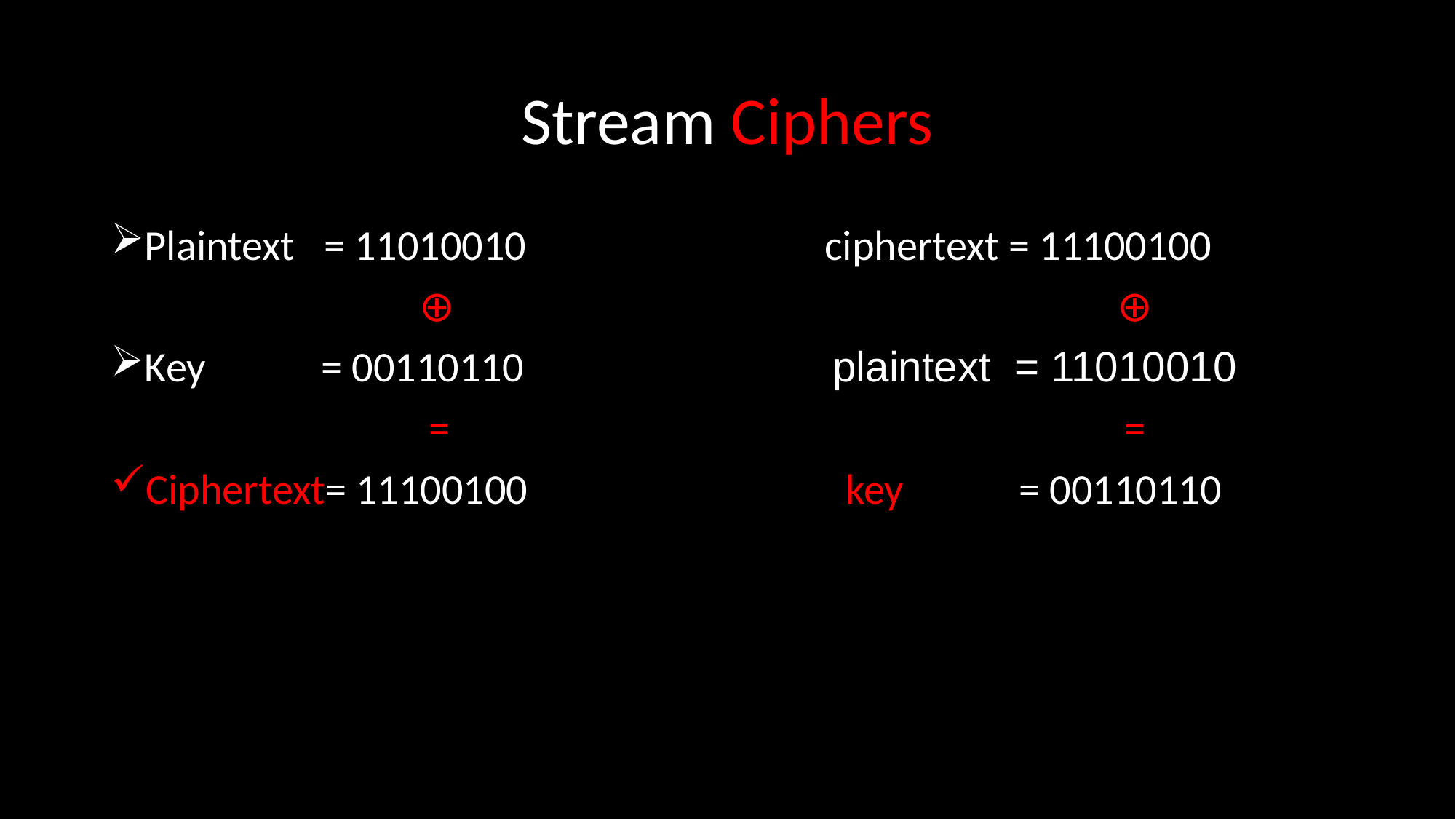

# Stream Ciphers
Plaintext   = 11010010                               ciphertext = 11100100
                                ⊕                                                        ⊕
Key            = 00110110                                plaintext  = 11010010
                                 =                                                                      =
Ciphertext= 11100100                                 key            = 00110110